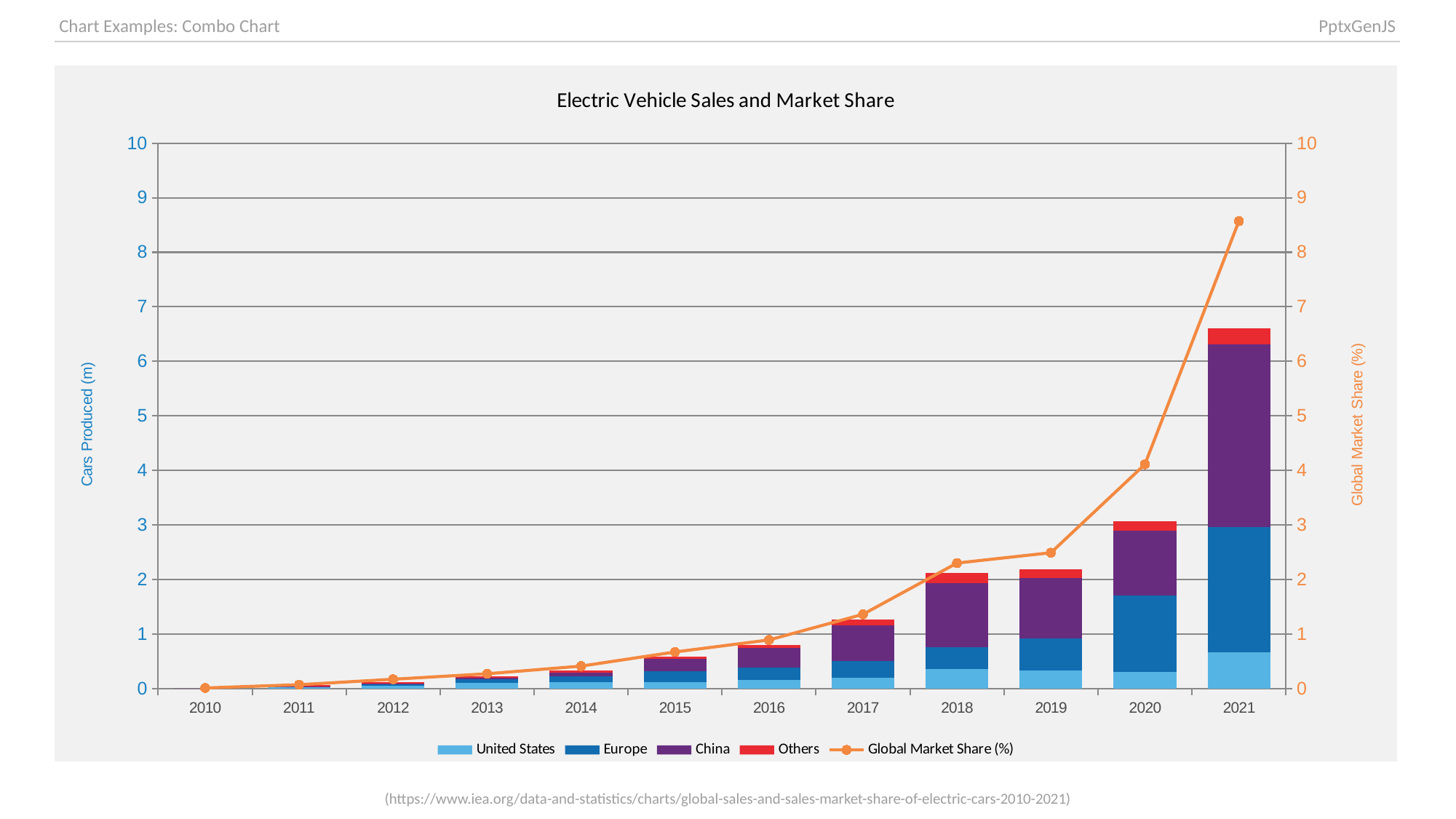

| Chart Examples: Combo Chart | PptxGenJS |
| --- | --- |

### Chart: Electric Vehicle Sales and Market Share

| Category | United States | Europe | China | Others | Global Market Share (%) |
|---|---|---|---|---|---|
| 2010 | 0.0 | 0.0 | 0.0 | 0.0 | 0.01 |
| 2011 | 0.02 | 0.01 | 0.01 | 0.02 | 0.07 |
| 2012 | 0.05 | 0.03 | 0.01 | 0.03 | 0.17 |
| 2013 | 0.1 | 0.07 | 0.02 | 0.04 | 0.27 |
| 2014 | 0.12 | 0.1 | 0.07 | 0.04 | 0.41 |
| 2015 | 0.12 | 0.2 | 0.22 | 0.04 | 0.67 |
| 2016 | 0.16 | 0.22 | 0.37 | 0.05 | 0.89 |
| 2017 | 0.2 | 0.31 | 0.65 | 0.11 | 1.36 |
| 2018 | 0.36 | 0.4 | 1.17 | 0.19 | 2.3 |
| 2019 | 0.33 | 0.59 | 1.1 | 0.16 | 2.49 |
| 2020 | 0.3 | 1.4 | 1.2 | 0.17 | 4.11 |
| 2021 | 0.67 | 2.29 | 3.35 | 0.29 | 8.57 |
(https://www.iea.org/data-and-statistics/charts/global-sales-and-sales-market-share-of-electric-cars-2010-2021)